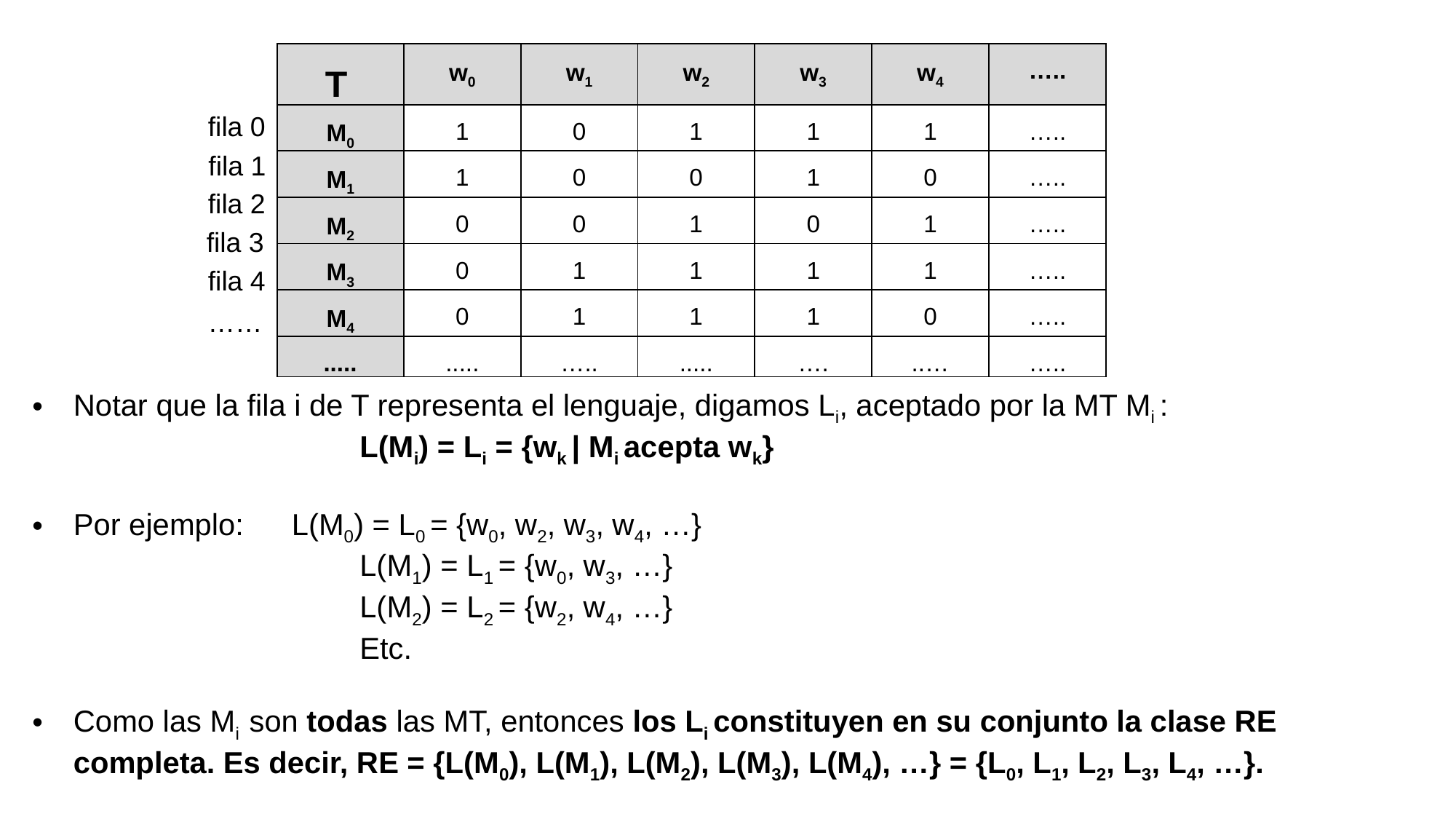

| T | w0 | w1 | w2 | w3 | w4 | ….. |
| --- | --- | --- | --- | --- | --- | --- |
| M0 | 1 | 0 | 1 | 1 | 1 | ….. |
| M1 | 1 | 0 | 0 | 1 | 0 | ….. |
| M2 | 0 | 0 | 1 | 0 | 1 | ….. |
| M3 | 0 | 1 | 1 | 1 | 1 | ….. |
| M4 | 0 | 1 | 1 | 1 | 0 | ….. |
| ..... | ..... | ….. | ..... | …. | ..… | ….. |
fila 0
fila 1
fila 2
fila 3
fila 4

……
Notar que la fila i de T representa el lenguaje, digamos Li, aceptado por la MT Mi :
			L(Mi) = Li = {wk | Mi acepta wk}

Por ejemplo: 	L(M0) = L0 = {w0, w2, w3, w4, …}
			L(M1) = L1 = {w0, w3, …}
			L(M2) = L2 = {w2, w4, …}
			Etc.

Como las Mi  son todas las MT, entonces los Li constituyen en su conjunto la clase RE completa. Es decir, RE = {L(M0), L(M1), L(M2), L(M3), L(M4), …} = {L0, L1, L2, L3, L4, …}.